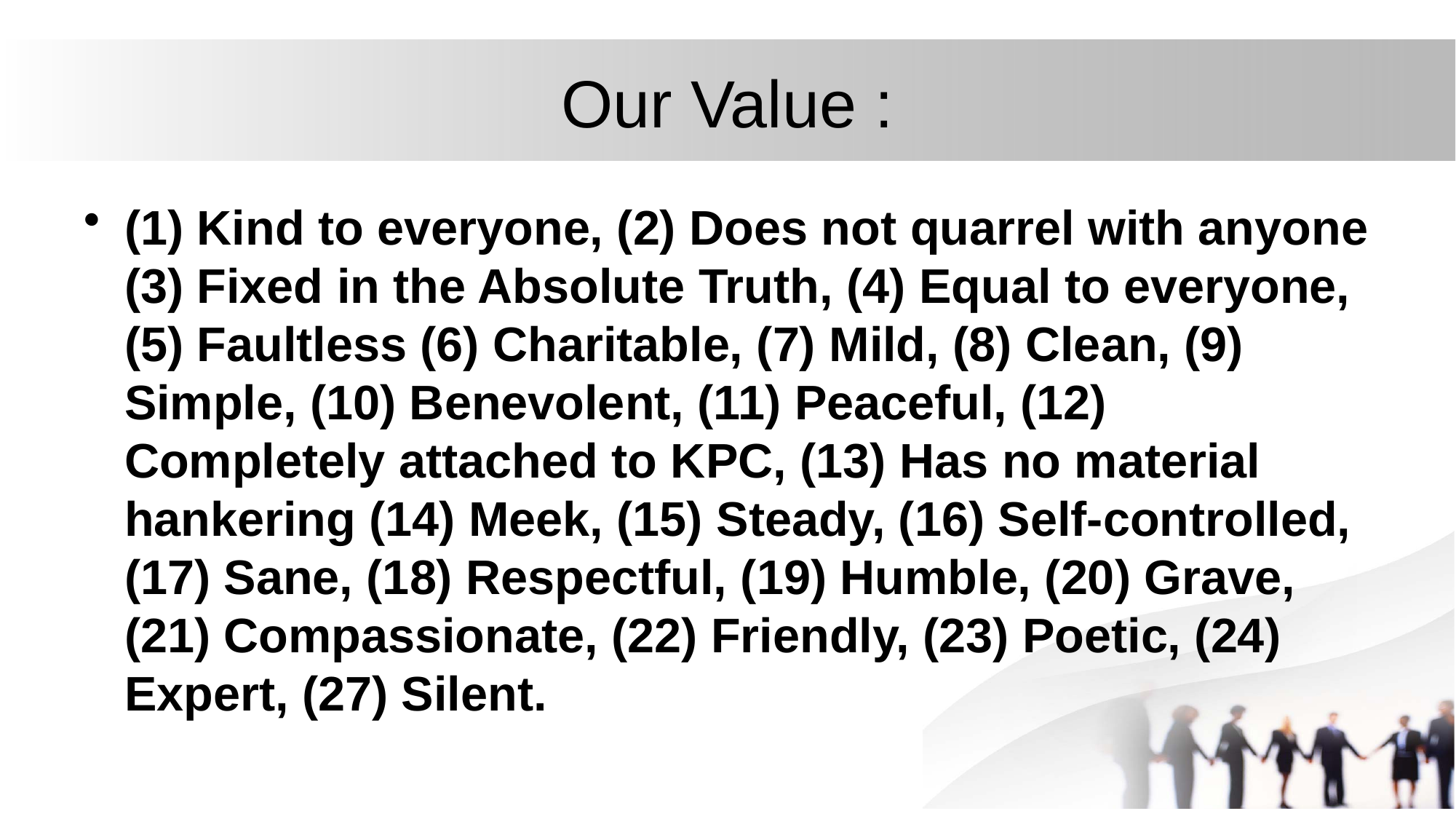

# Our Value :
(1) Kind to everyone, (2) Does not quarrel with anyone (3) Fixed in the Absolute Truth, (4) Equal to everyone, (5) Faultless (6) Charitable, (7) Mild, (8) Clean, (9) Simple, (10) Benevolent, (11) Peaceful, (12) Completely attached to KPC, (13) Has no material hankering (14) Meek, (15) Steady, (16) Self-controlled, (17) Sane, (18) Respectful, (19) Humble, (20) Grave, (21) Compassionate, (22) Friendly, (23) Poetic, (24) Expert, (27) Silent.